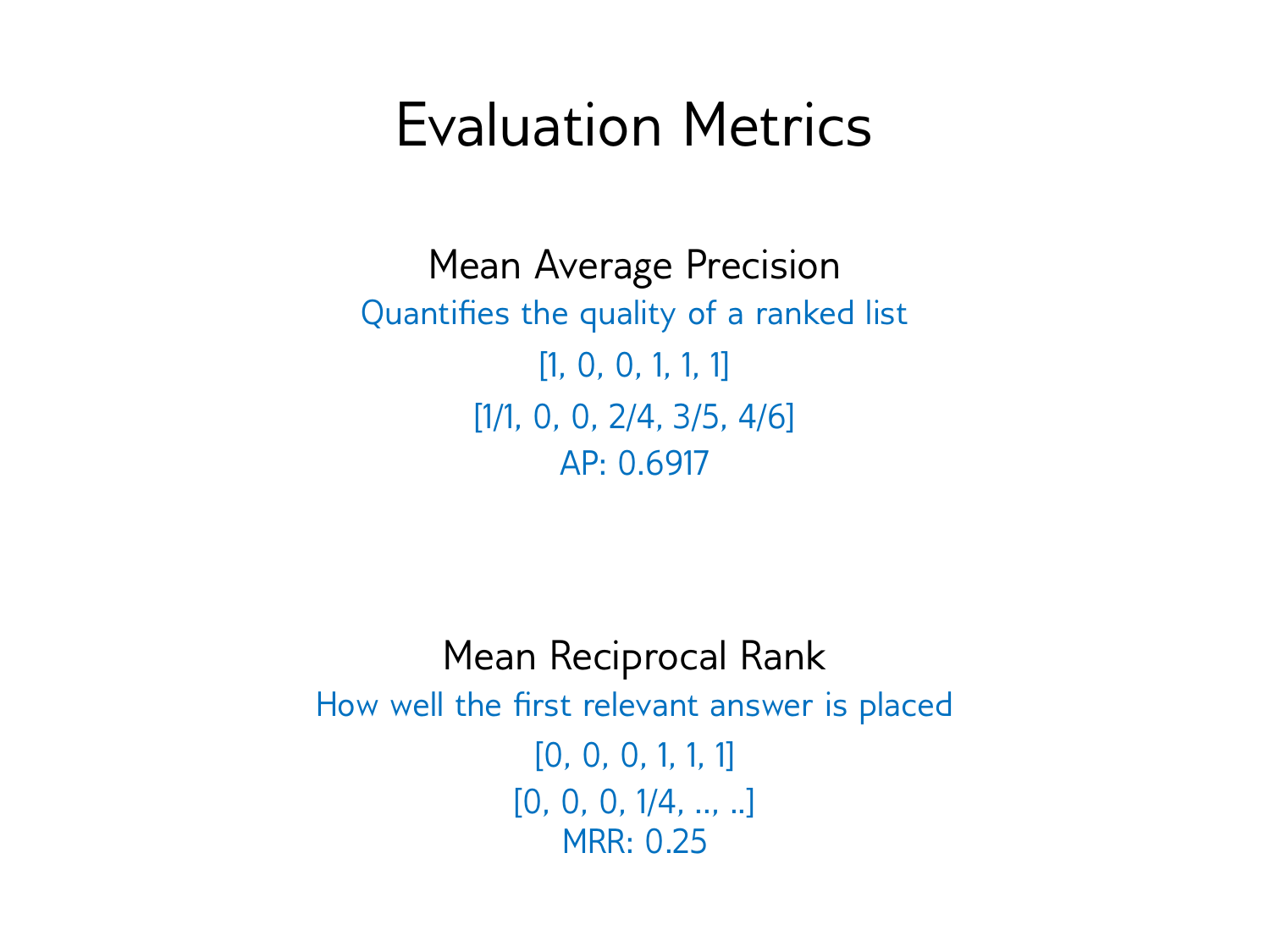

Evaluation Metrics
Mean Average Precision
Quantifies the quality of a ranked list
[1, 0, 0, 1, 1, 1]
[1/1, 0, 0, 2/4, 3/5, 4/6]
AP: 0.6917
Mean Reciprocal Rank
How well the first relevant answer is placed
[0, 0, 0, 1, 1, 1]
[0, 0, 0, 1/4, .., ..]
MRR: 0.25